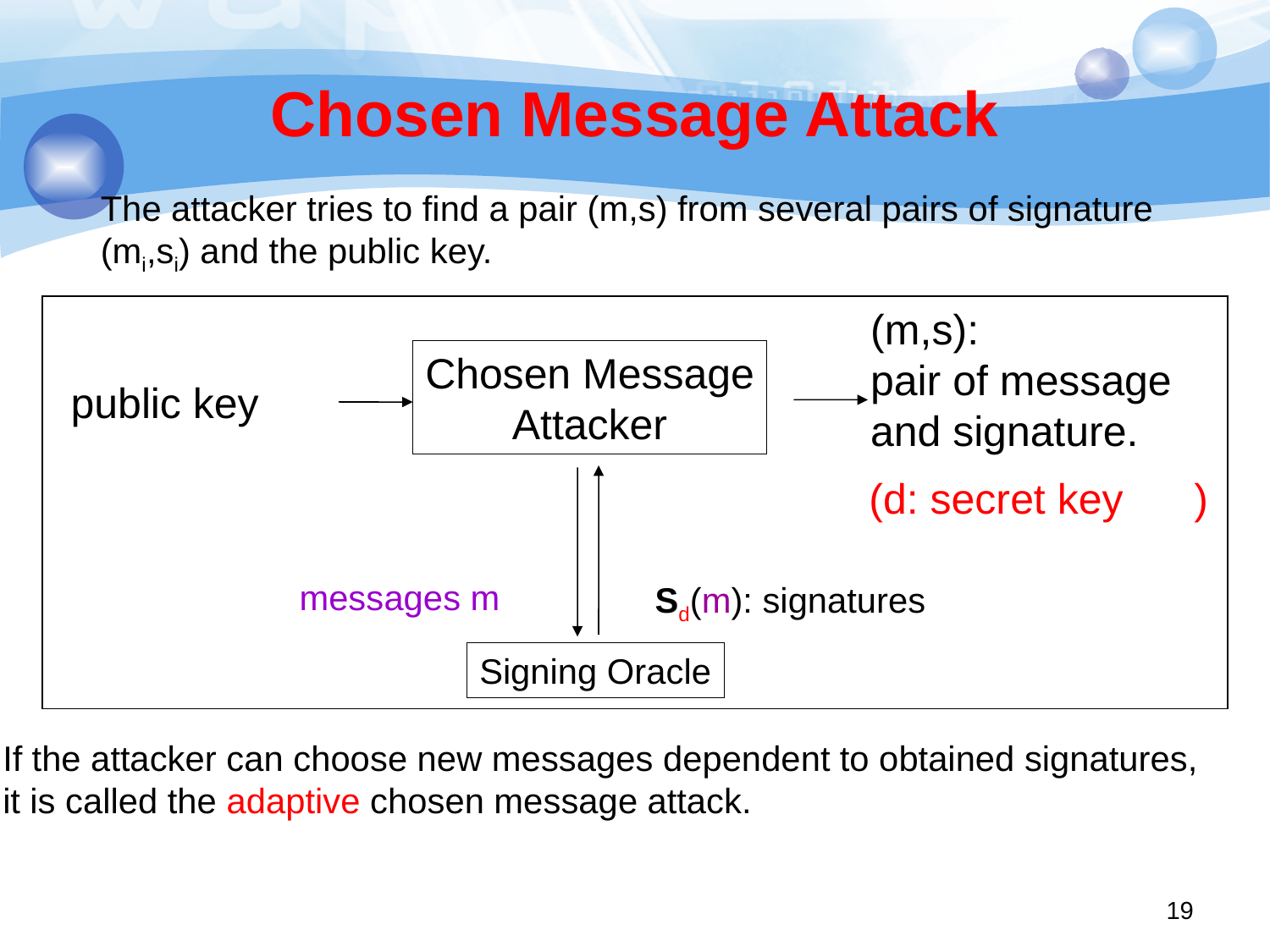

# Chosen Message Attack
The attacker tries to find a pair (m,s) from several pairs of signature
(mi,si) and the public key.

(m,s):
pair of message
and signature.
Chosen Message
Attacker
public key

(d: secret key      )

messages m
Sd(m): signatures
Signing Oracle
If the attacker can choose new messages dependent to obtained signatures,
it is called the adaptive chosen message attack.
19